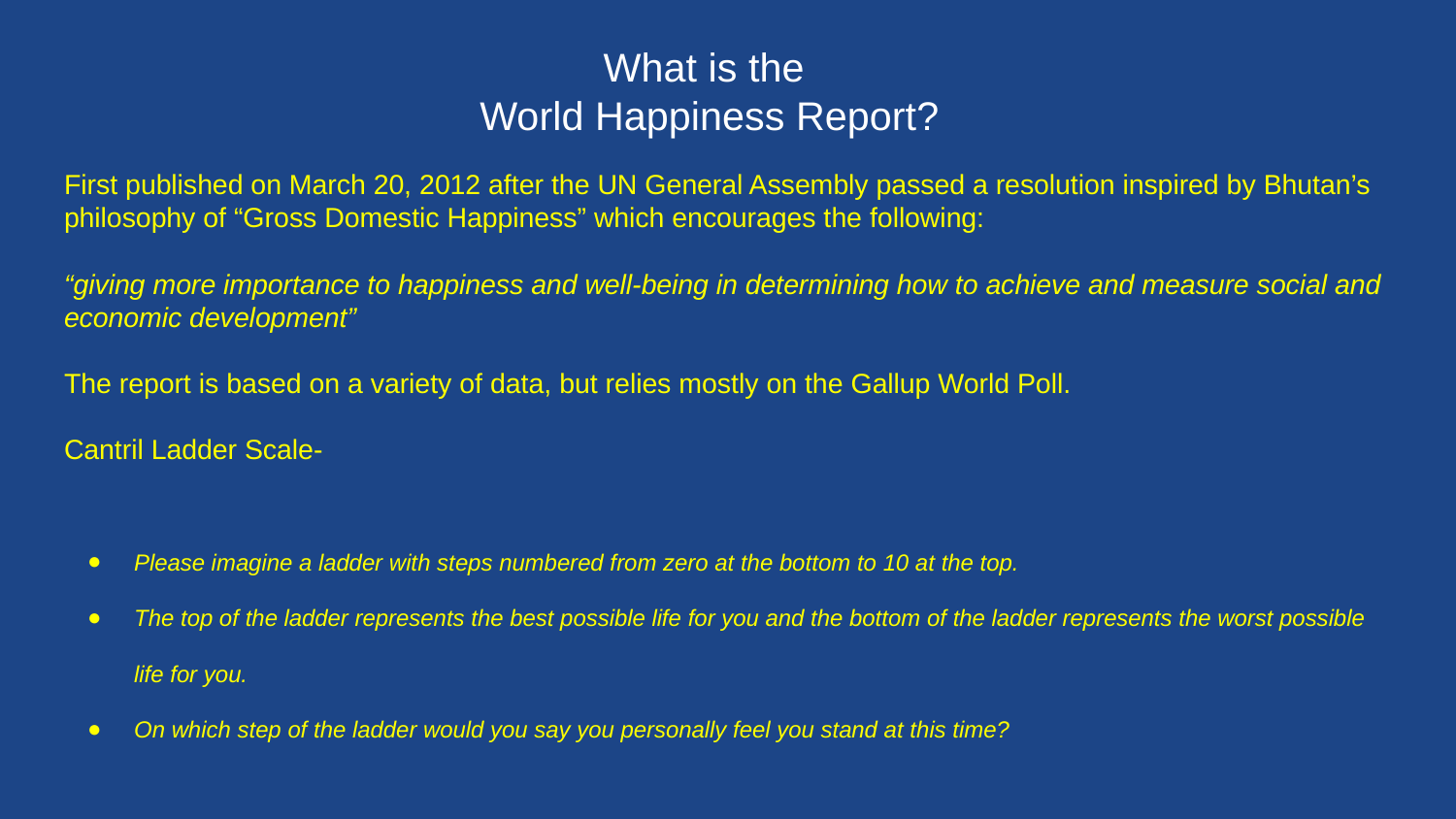

# What is the World Happiness Report?
First published on March 20, 2012 after the UN General Assembly passed a resolution inspired by Bhutan’s philosophy of “Gross Domestic Happiness” which encourages the following:

“giving more importance to happiness and well-being in determining how to achieve and measure social and economic development”

The report is based on a variety of data, but relies mostly on the Gallup World Poll.

Cantril Ladder Scale-

Please imagine a ladder with steps numbered from zero at the bottom to 10 at the top.
The top of the ladder represents the best possible life for you and the bottom of the ladder represents the worst possible life for you.
On which step of the ladder would you say you personally feel you stand at this time?